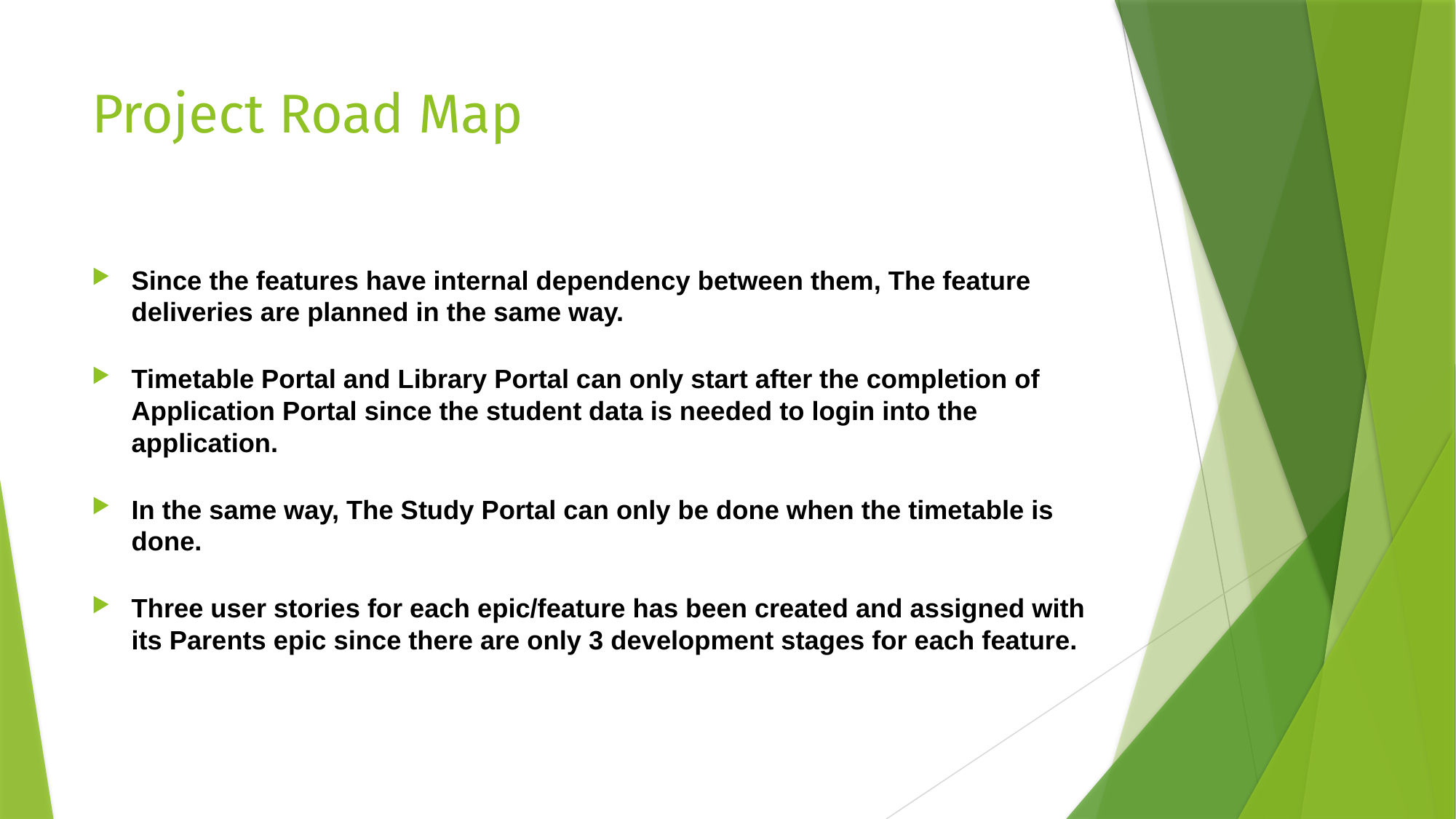

# Project Road Map
Since the features have internal dependency between them, The feature deliveries are planned in the same way.
Timetable Portal and Library Portal can only start after the completion of Application Portal since the student data is needed to login into the application.
In the same way, The Study Portal can only be done when the timetable is done.
Three user stories for each epic/feature has been created and assigned with its Parents epic since there are only 3 development stages for each feature.